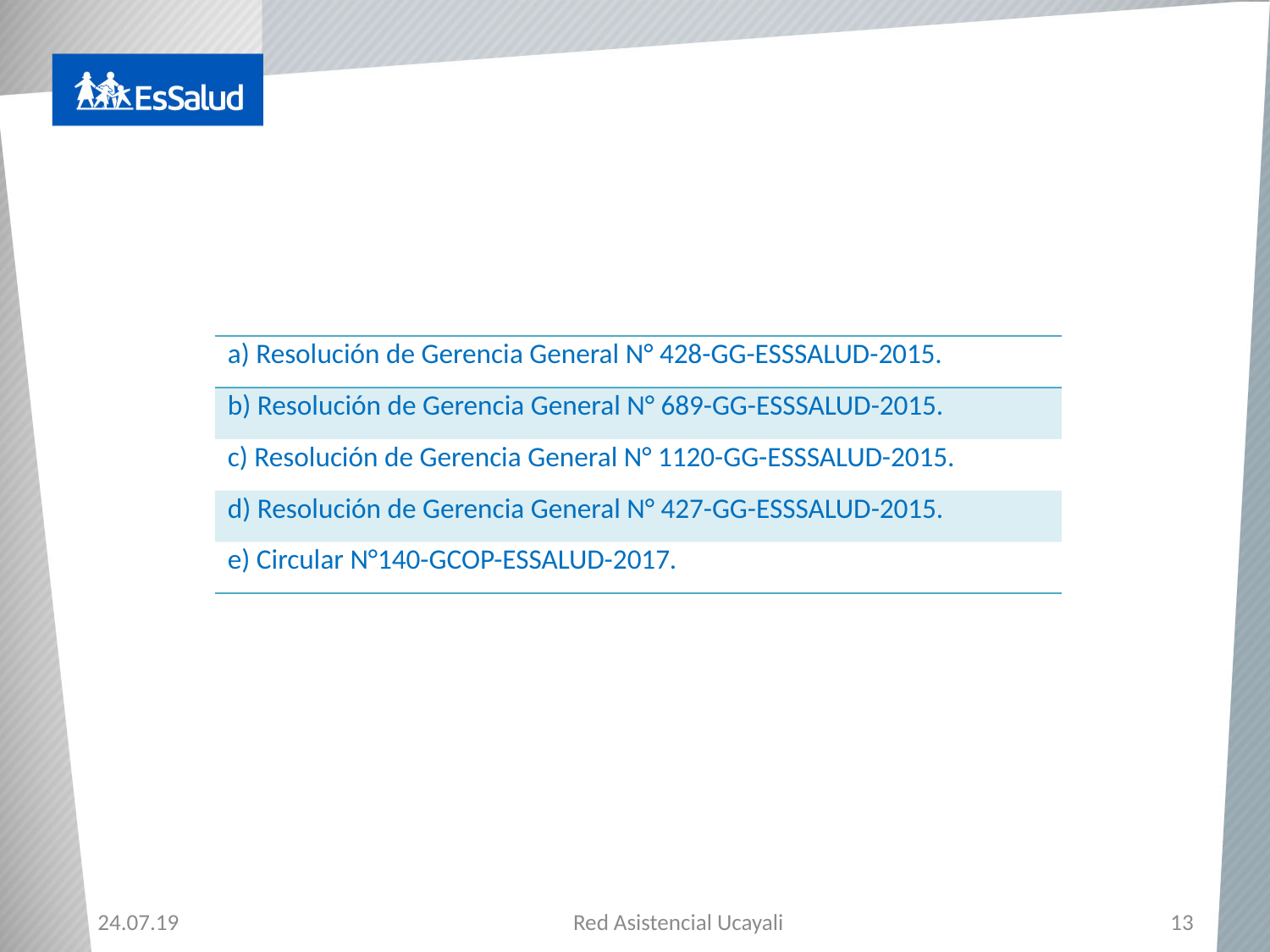

| a) Resolución de Gerencia General N° 428-GG-ESSSALUD-2015. |
| --- |
| b) Resolución de Gerencia General N° 689-GG-ESSSALUD-2015. |
| c) Resolución de Gerencia General N° 1120-GG-ESSSALUD-2015. |
| d) Resolución de Gerencia General N° 427-GG-ESSSALUD-2015. |
| e) Circular N°140-GCOP-ESSALUD-2017. |
13
Red Asistencial Ucayali
24.07.19